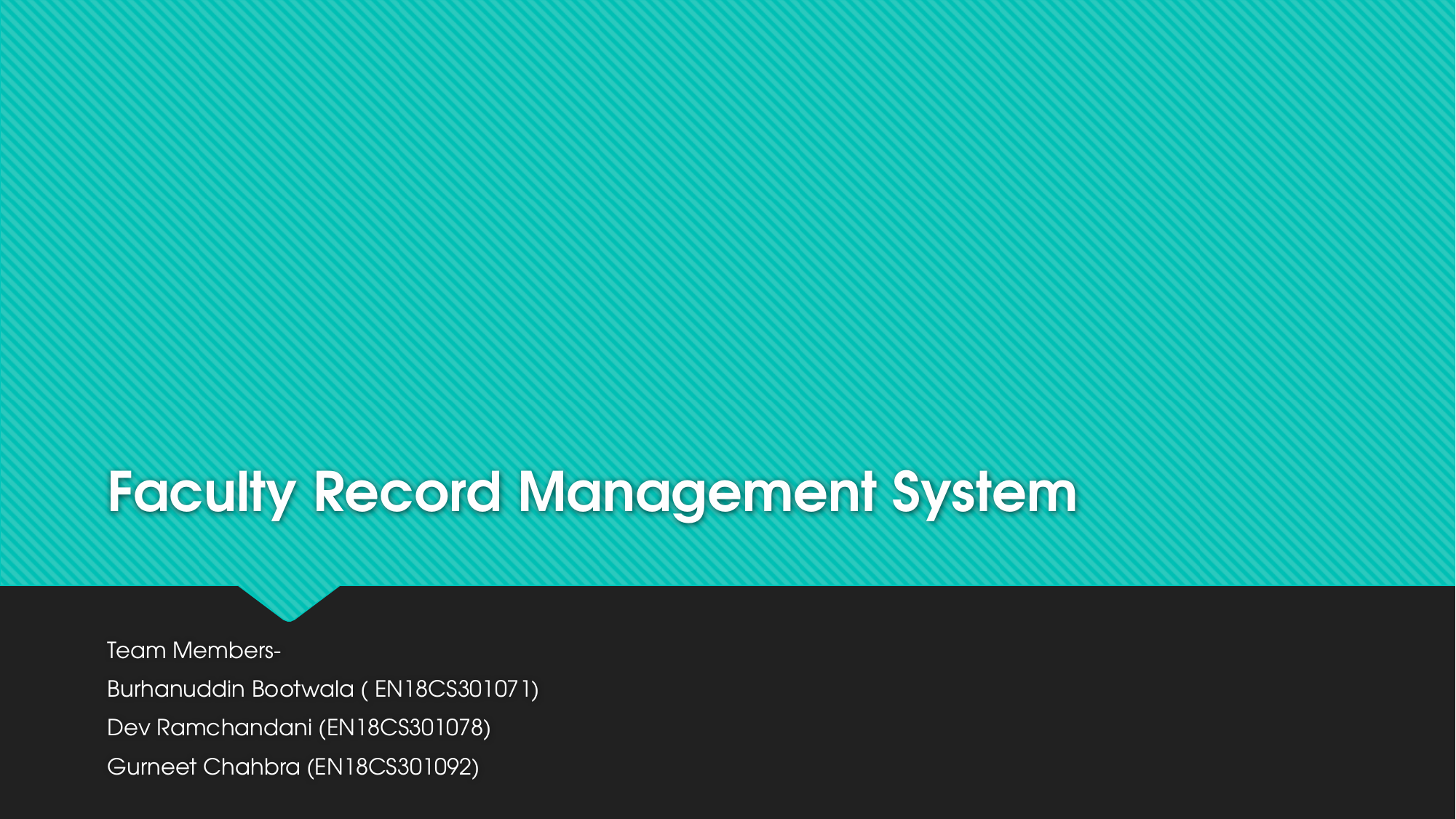

# Faculty Record Management System
Team Members-
Burhanuddin Bootwala ( EN18CS301071)
Dev Ramchandani (EN18CS301078)
Gurneet Chahbra (EN18CS301092)